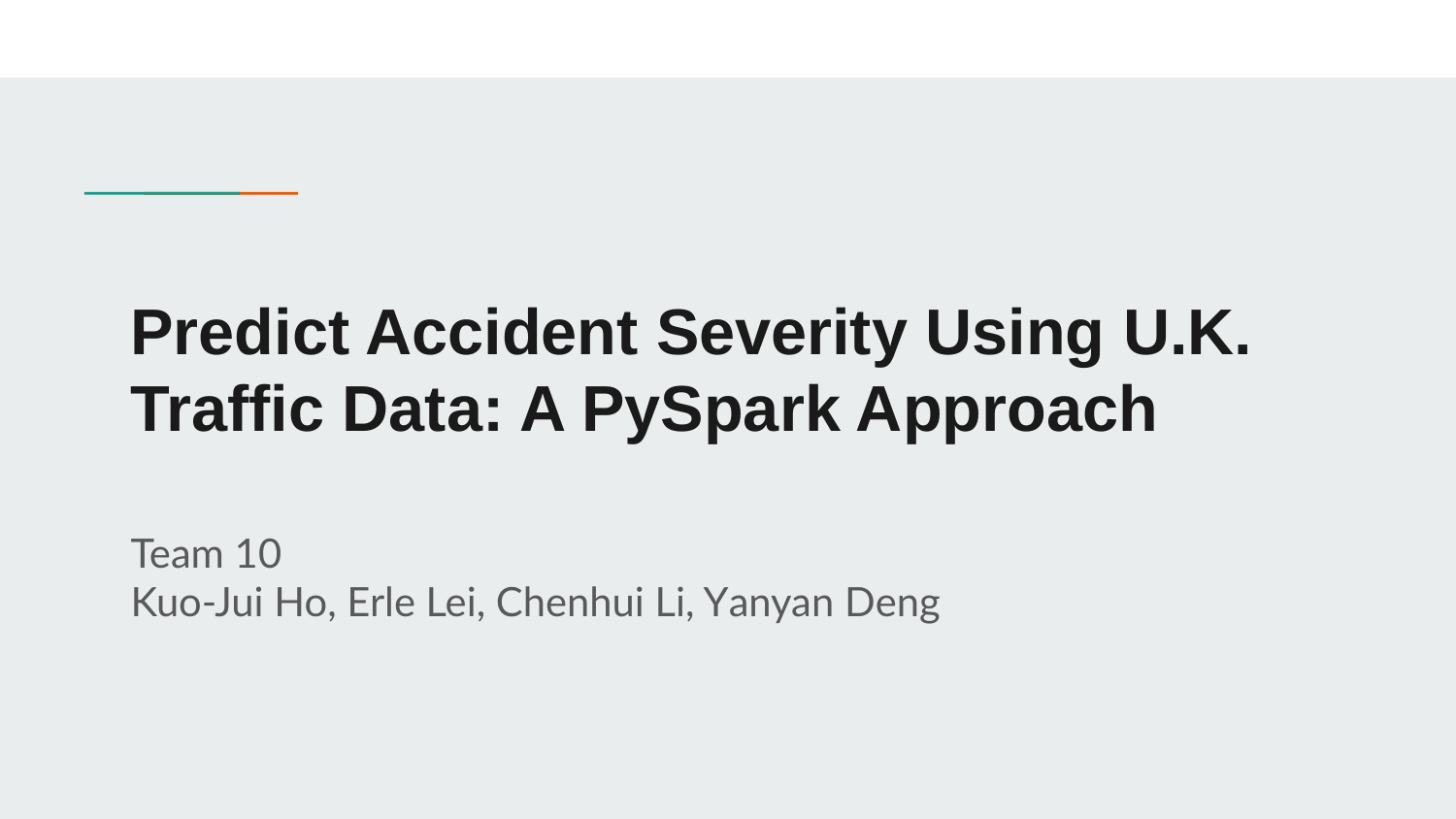

# Predict Accident Severity Using U.K. Traffic Data: A PySpark Approach
Team 10
Kuo-Jui Ho, Erle Lei, Chenhui Li, Yanyan Deng